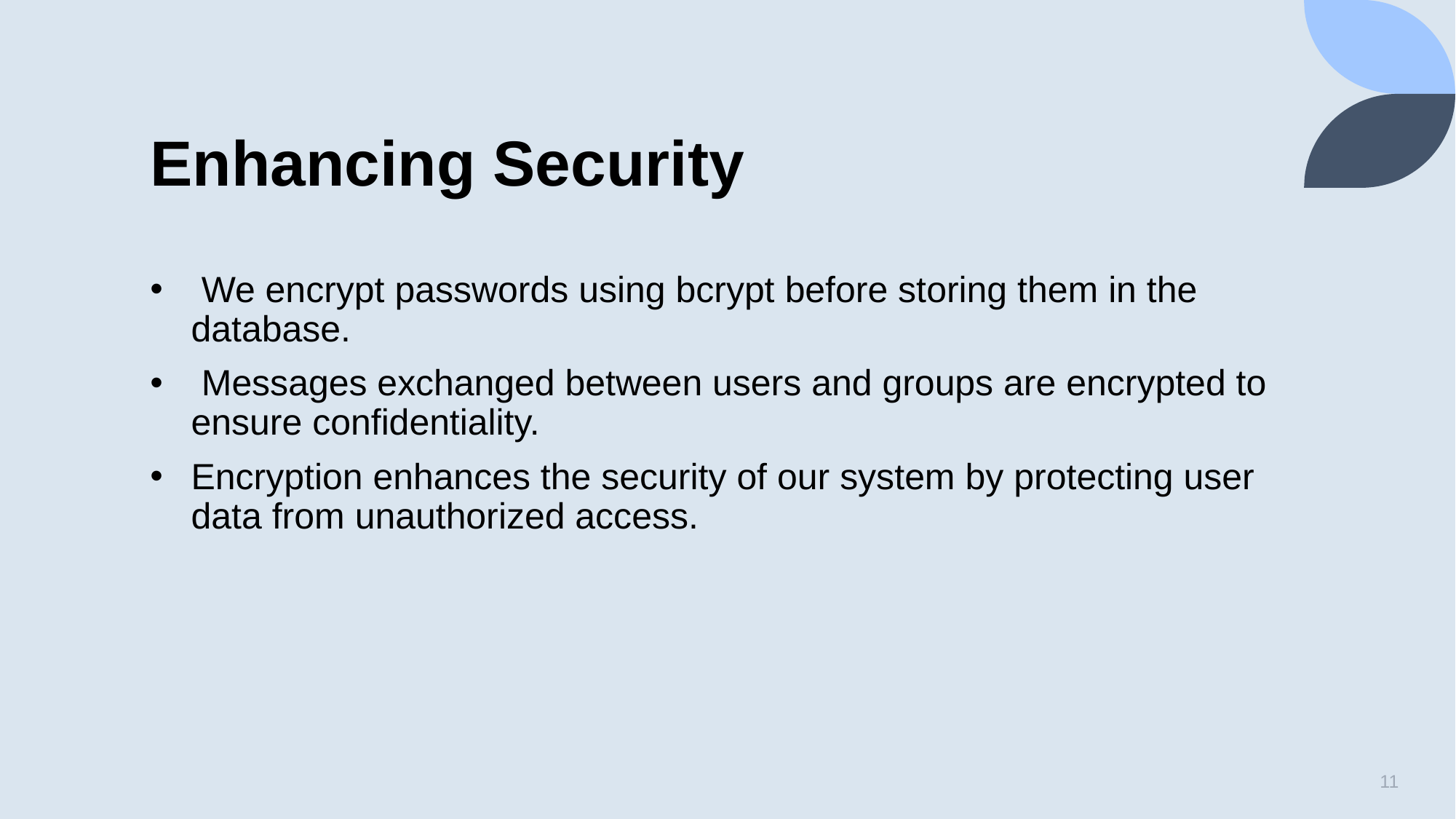

# Enhancing Security
 We encrypt passwords using bcrypt before storing them in the database.
 Messages exchanged between users and groups are encrypted to ensure confidentiality.
Encryption enhances the security of our system by protecting user data from unauthorized access.
11